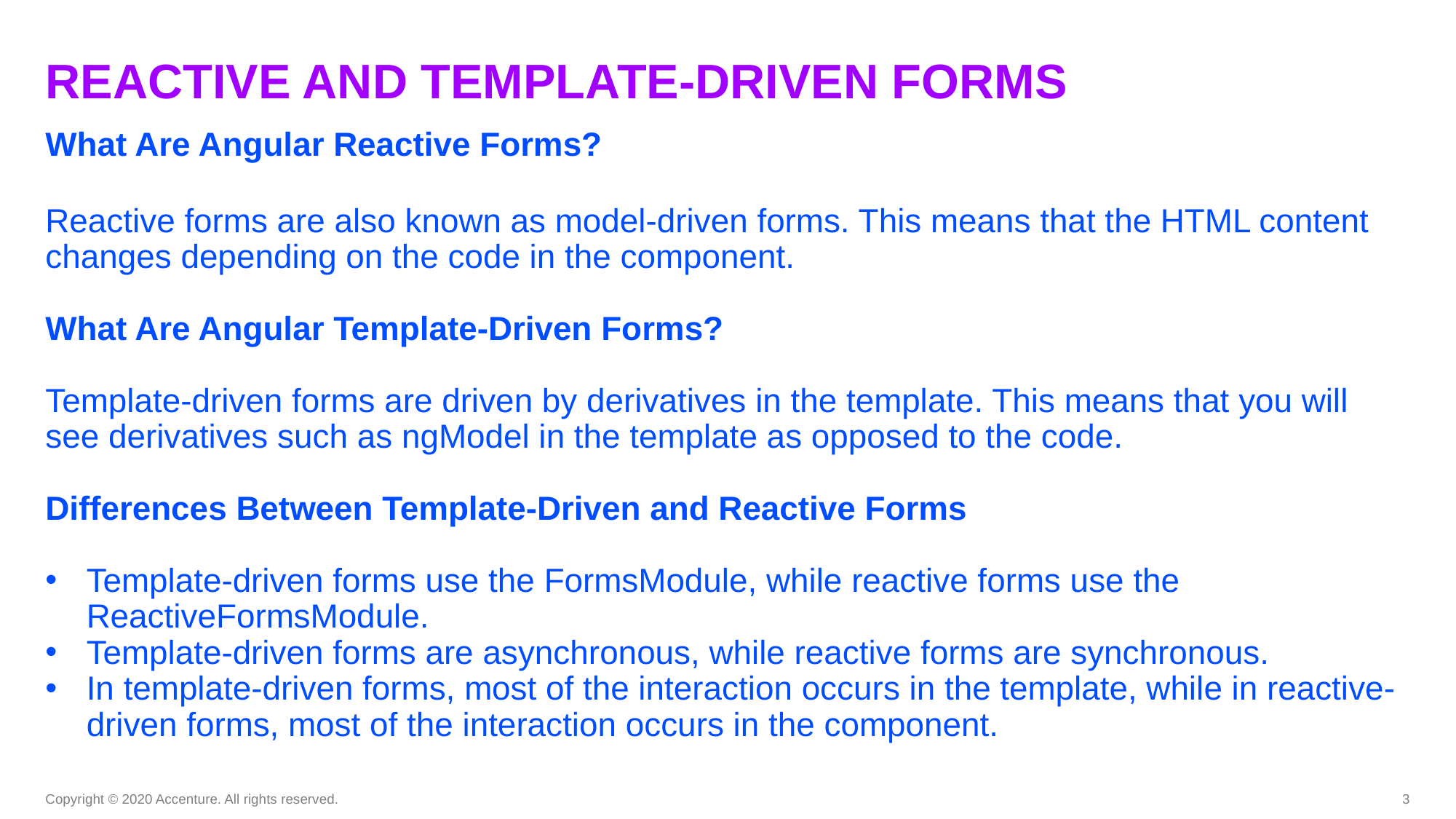

# Reactive and Template-Driven Forms
What Are Angular Reactive Forms?
Reactive forms are also known as model-driven forms. This means that the HTML content changes depending on the code in the component.

What Are Angular Template-Driven Forms?
Template-driven forms are driven by derivatives in the template. This means that you will see derivatives such as ngModel in the template as opposed to the code.

Differences Between Template-Driven and Reactive Forms

Template-driven forms use the FormsModule, while reactive forms use the ReactiveFormsModule.
Template-driven forms are asynchronous, while reactive forms are synchronous.
In template-driven forms, most of the interaction occurs in the template, while in reactive-driven forms, most of the interaction occurs in the component.